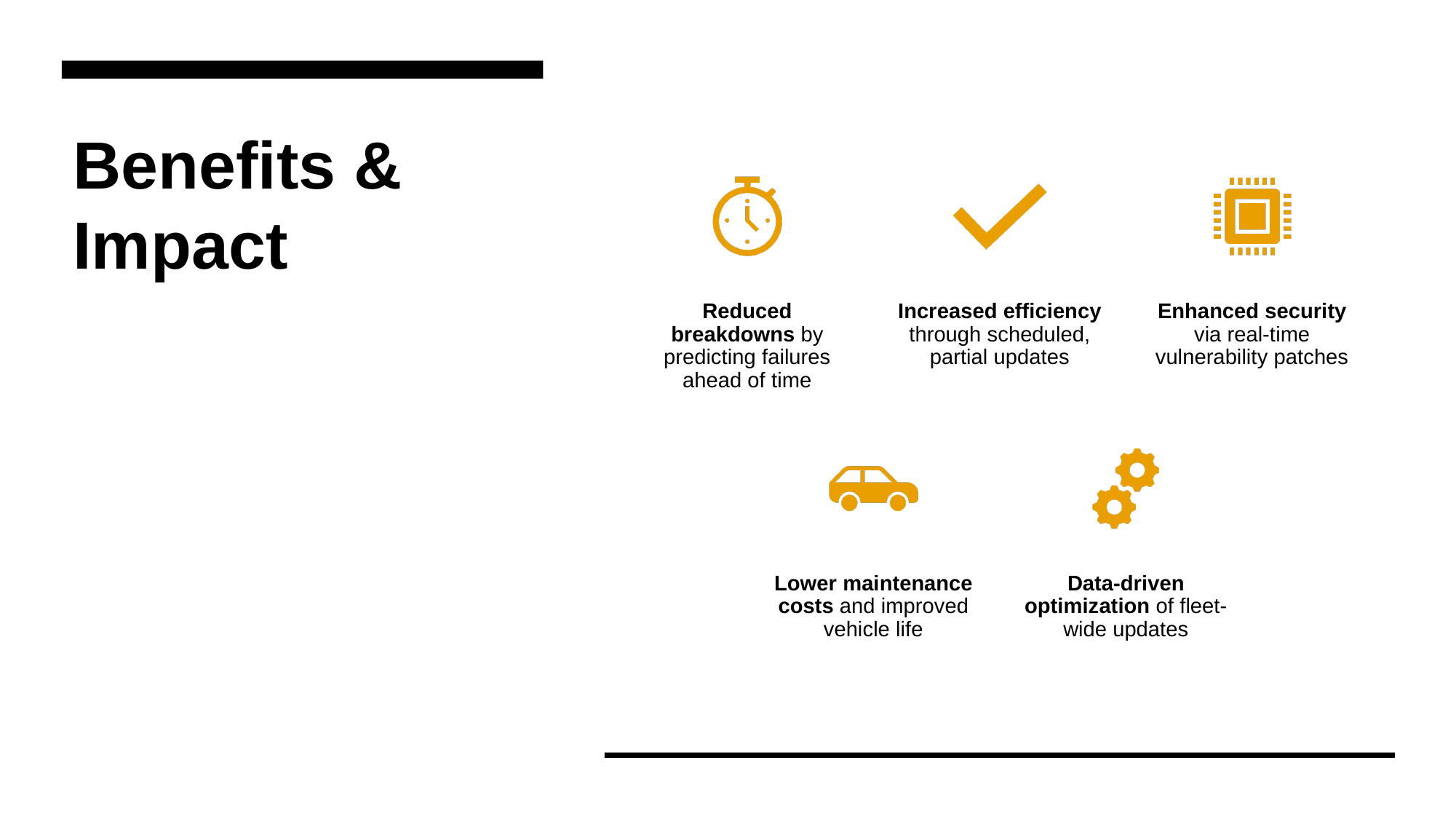

# Benefits & Impact
Reduced breakdowns by predicting failures ahead of time
Increased efficiency through scheduled, partial updates
Enhanced security via real-time vulnerability patches
Lower maintenance costs and improved vehicle life
Data-driven optimization of fleet-wide updates